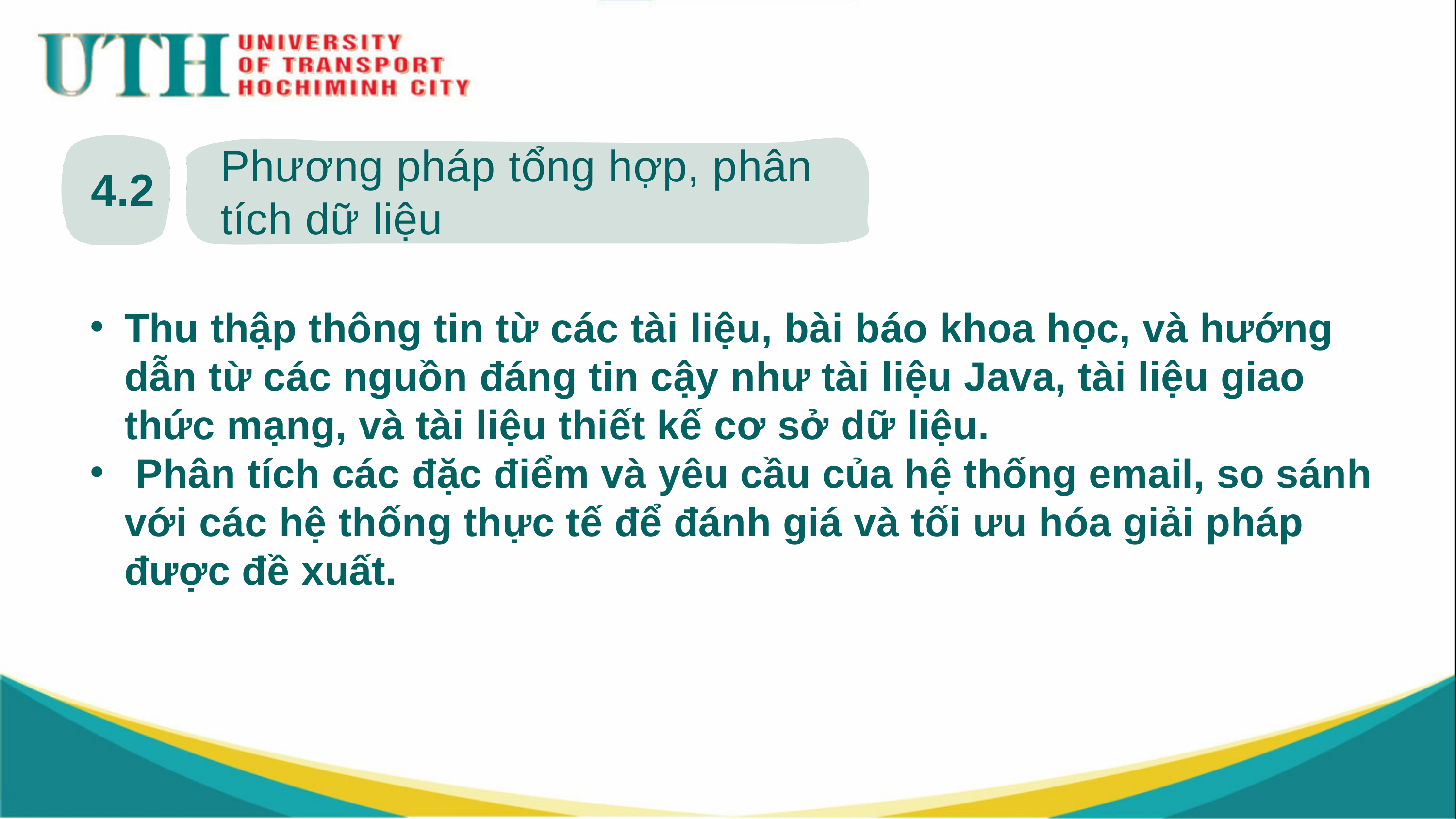

Phương pháp tổng hợp, phân tích dữ liệu
4.2
Thu thập thông tin từ các tài liệu, bài báo khoa học, và hướng dẫn từ các nguồn đáng tin cậy như tài liệu Java, tài liệu giao thức mạng, và tài liệu thiết kế cơ sở dữ liệu.
 Phân tích các đặc điểm và yêu cầu của hệ thống email, so sánh với các hệ thống thực tế để đánh giá và tối ưu hóa giải pháp được đề xuất.